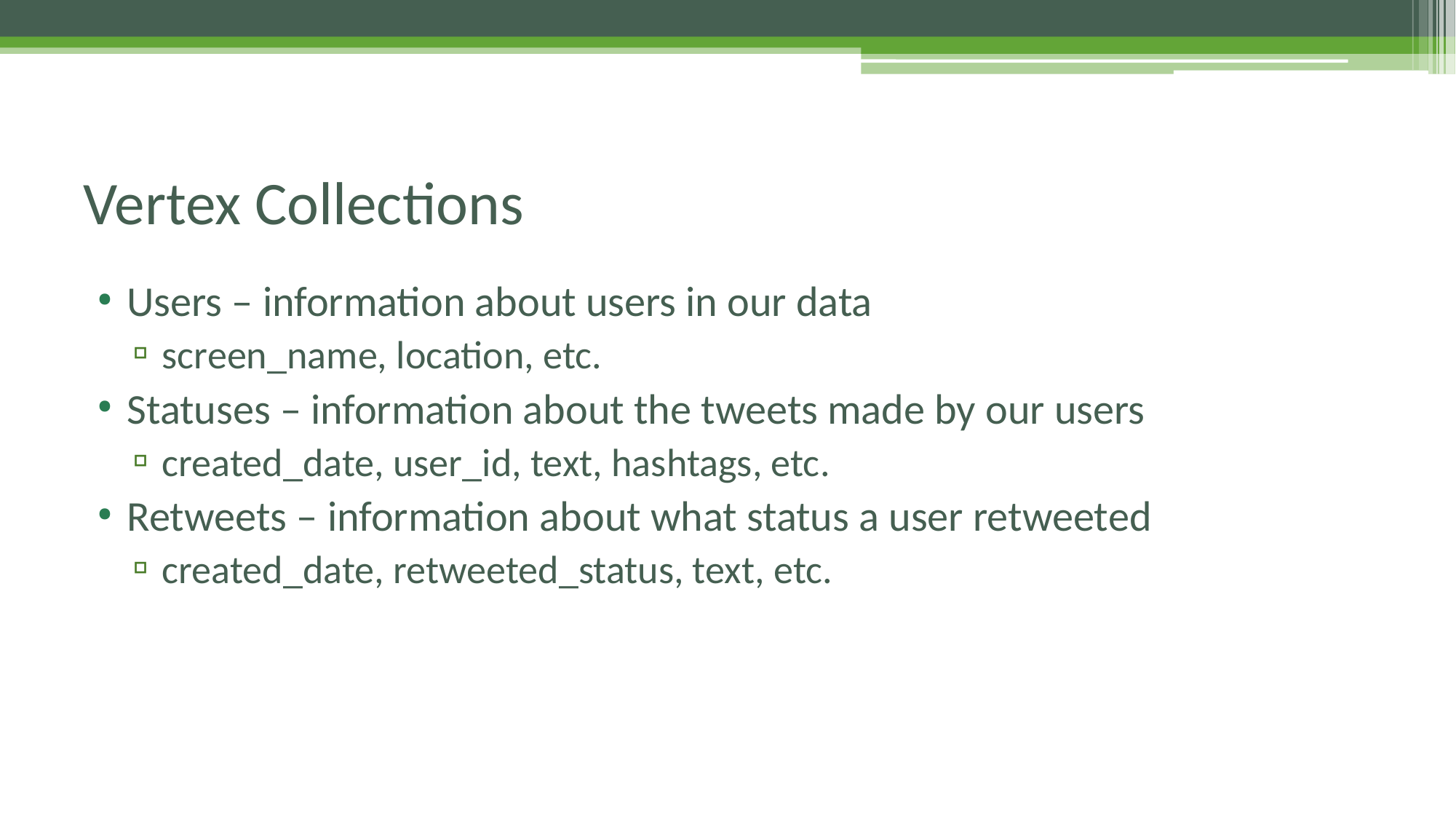

# Vertex Collections
Users – information about users in our data
screen_name, location, etc.
Statuses – information about the tweets made by our users
created_date, user_id, text, hashtags, etc.
Retweets – information about what status a user retweeted
created_date, retweeted_status, text, etc.